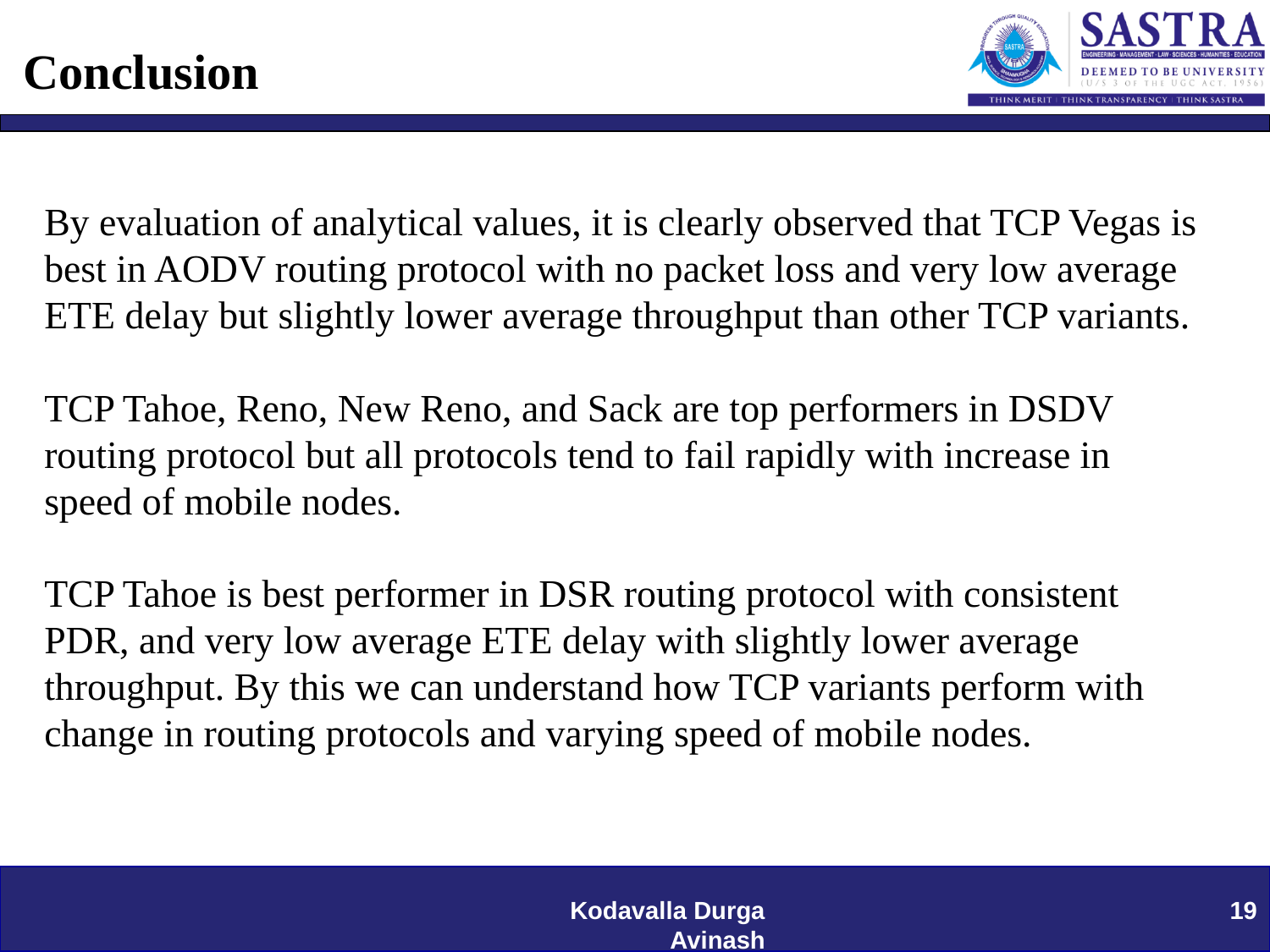

# Conclusion
By evaluation of analytical values, it is clearly observed that TCP Vegas is best in AODV routing protocol with no packet loss and very low average ETE delay but slightly lower average throughput than other TCP variants.

TCP Tahoe, Reno, New Reno, and Sack are top performers in DSDV routing protocol but all protocols tend to fail rapidly with increase in speed of mobile nodes.

TCP Tahoe is best performer in DSR routing protocol with consistent PDR, and very low average ETE delay with slightly lower average throughput. By this we can understand how TCP variants perform with change in routing protocols and varying speed of mobile nodes.
Kodavalla Durga Avinash
19